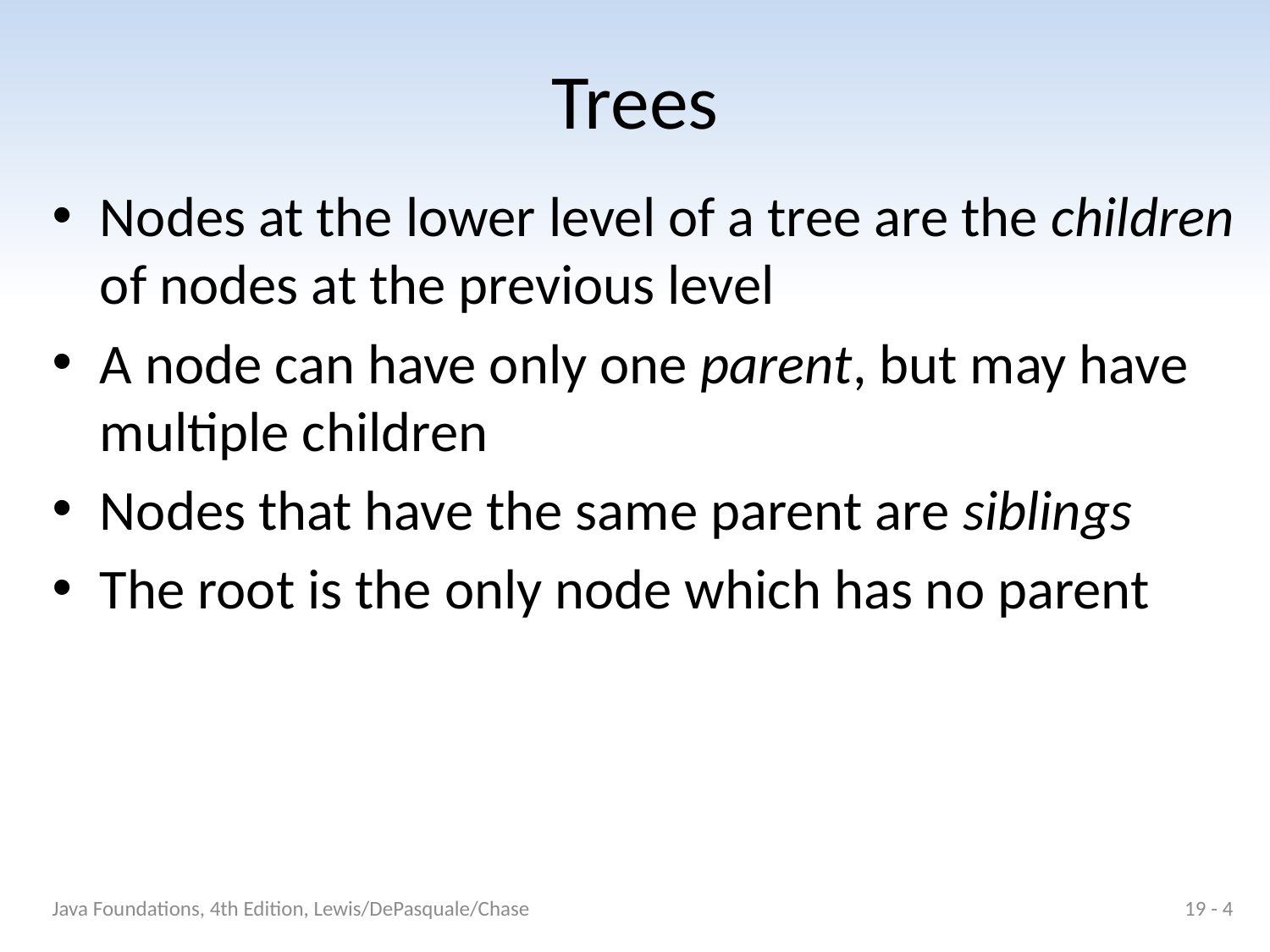

# Trees
Nodes at the lower level of a tree are the children of nodes at the previous level
A node can have only one parent, but may have multiple children
Nodes that have the same parent are siblings
The root is the only node which has no parent

Java Foundations, 4th Edition, Lewis/DePasquale/Chase
19 - 4